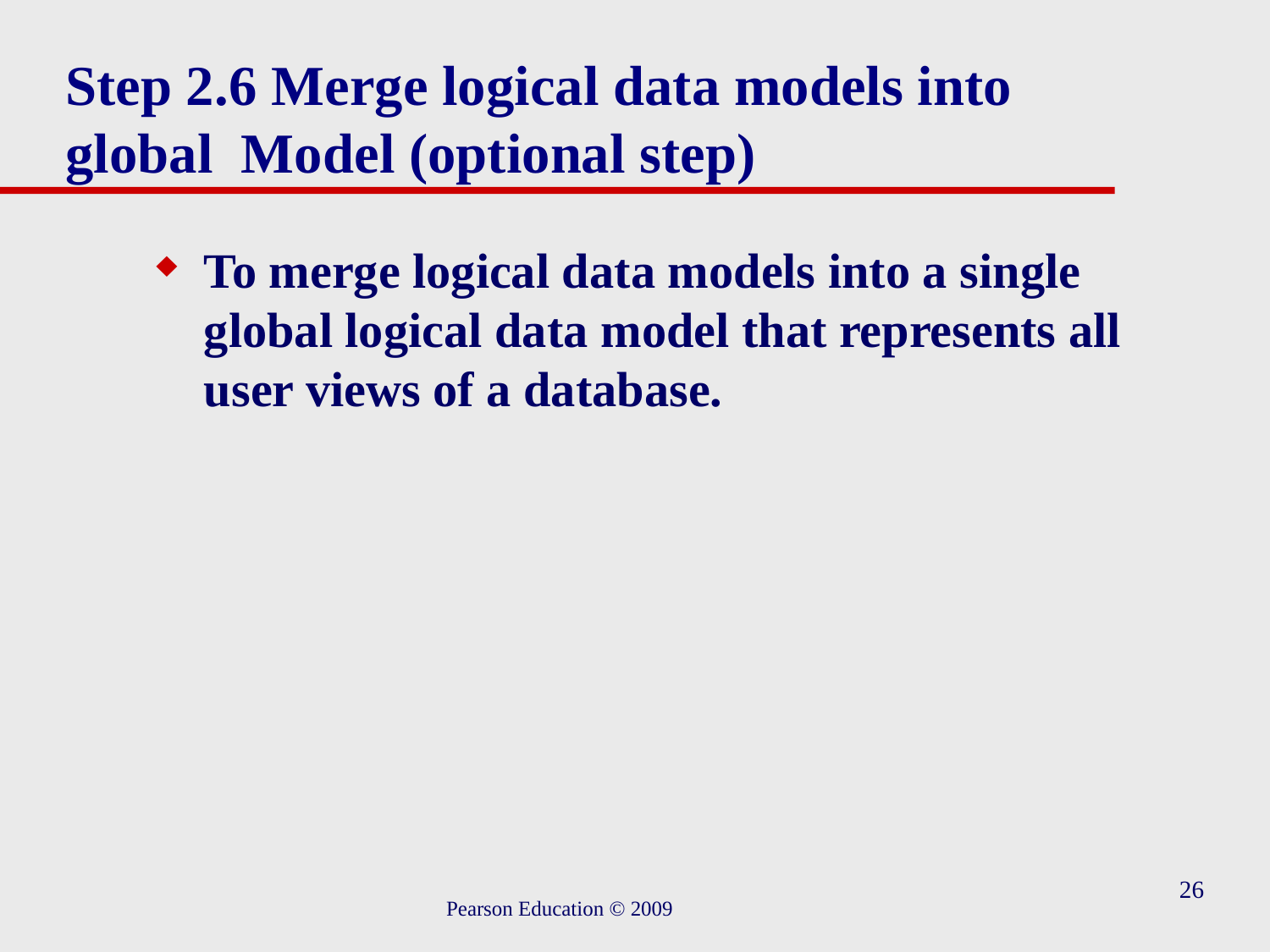

# Step 2.6 Merge logical data models into global  Model (optional step)
To merge logical data models into a single global logical data model that represents all user views of a database.

26
Pearson Education © 2009